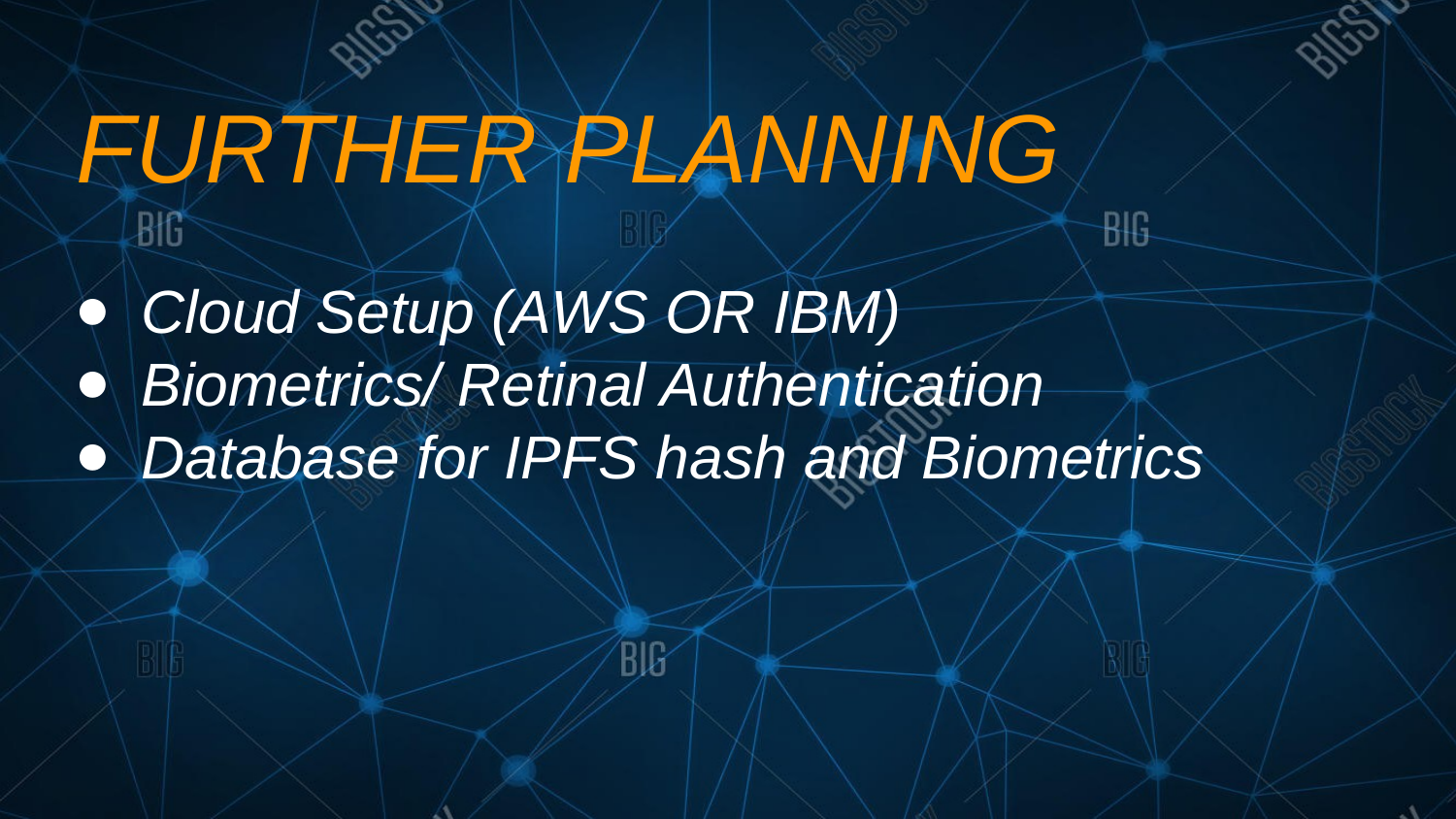

# FURTHER PLANNING
Cloud Setup (AWS OR IBM)
Biometrics/ Retinal Authentication
Database for IPFS hash and Biometrics